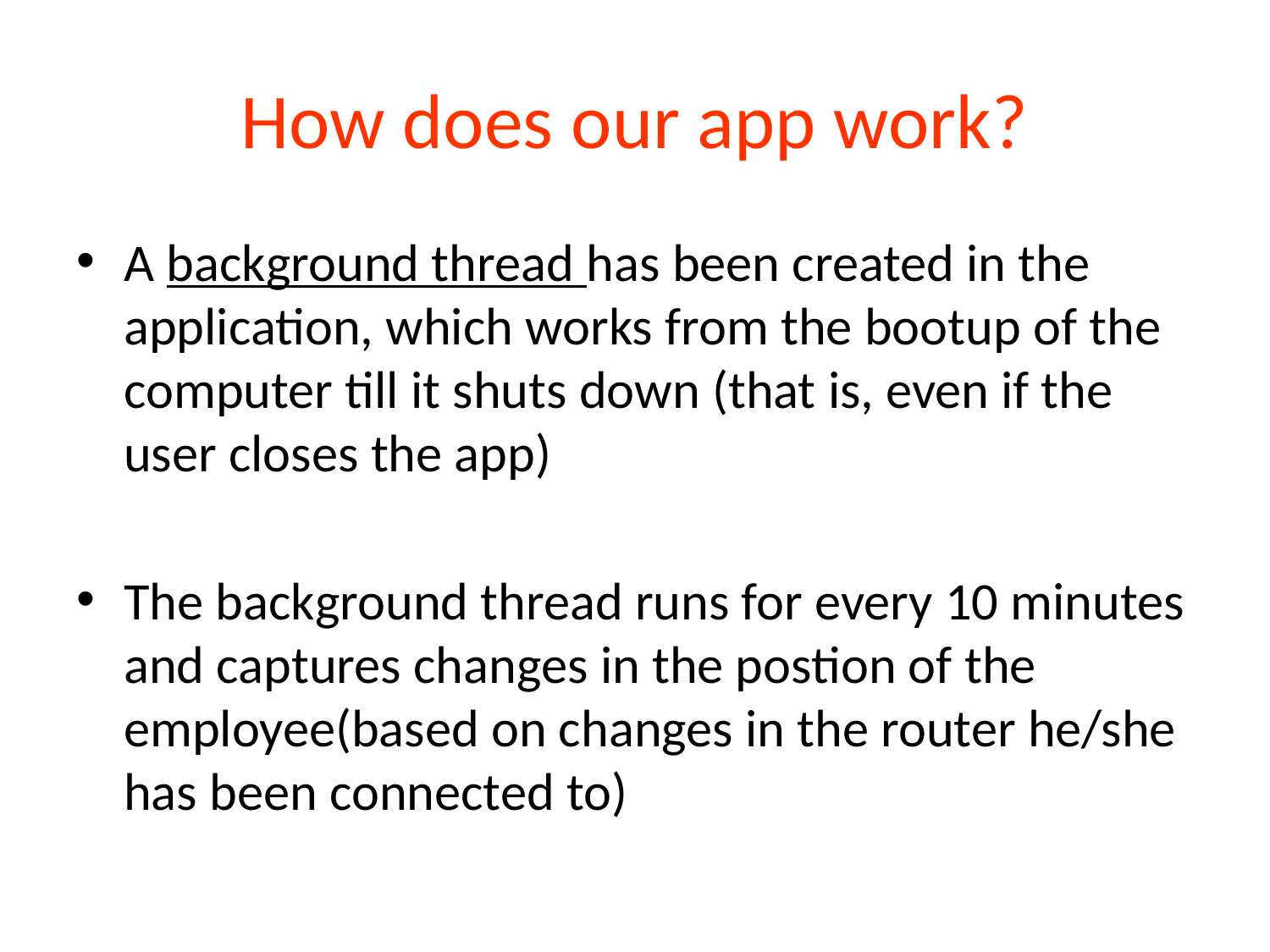

# How does our app work?
A background thread has been created in the application, which works from the bootup of the computer till it shuts down (that is, even if the user closes the app)

The background thread runs for every 10 minutes and captures changes in the postion of the employee(based on changes in the router he/she has been connected to)